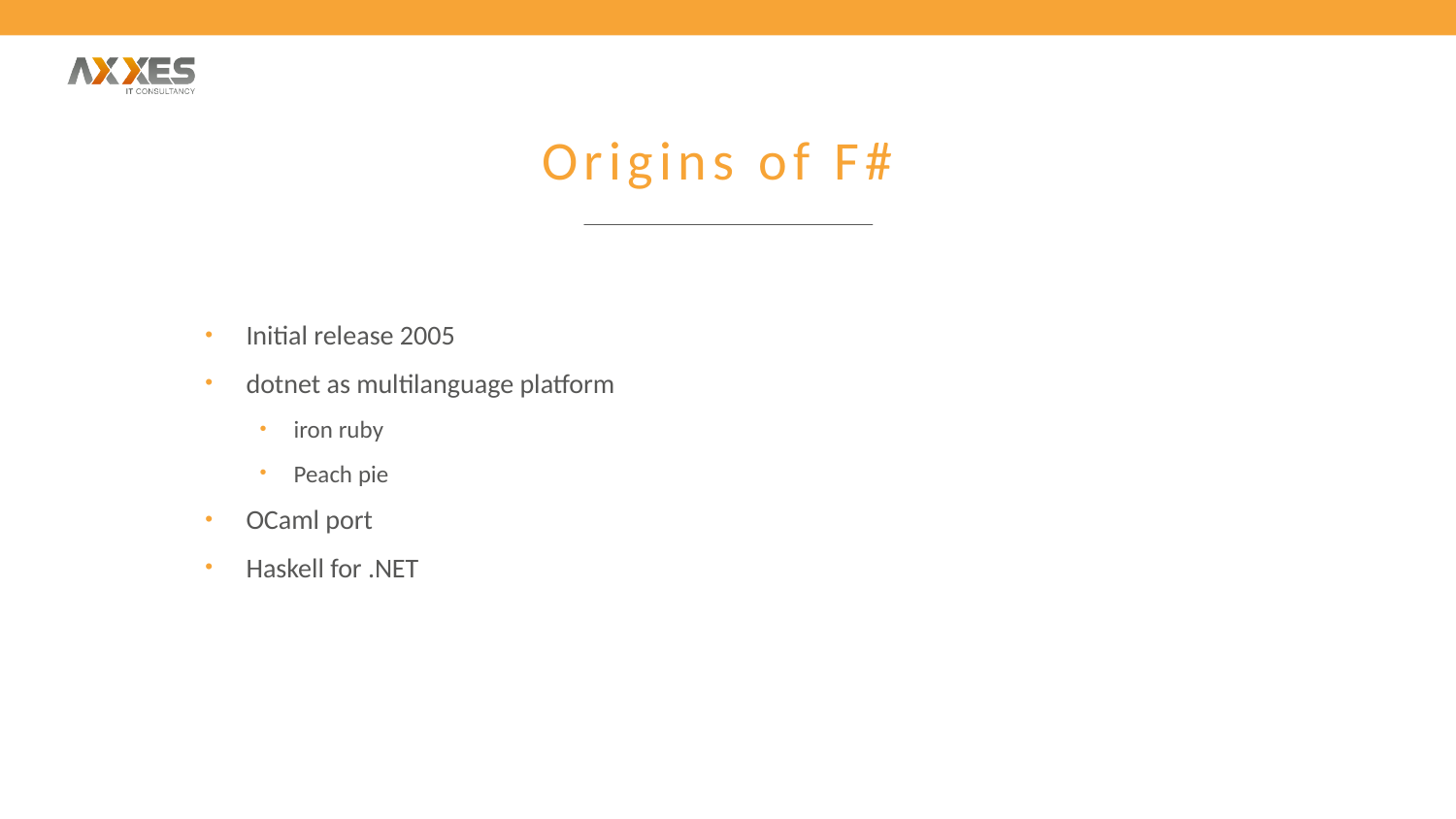

# Origins of F#
Initial release 2005
dotnet as multilanguage platform
iron ruby
Peach pie
OCaml port
Haskell for .NET